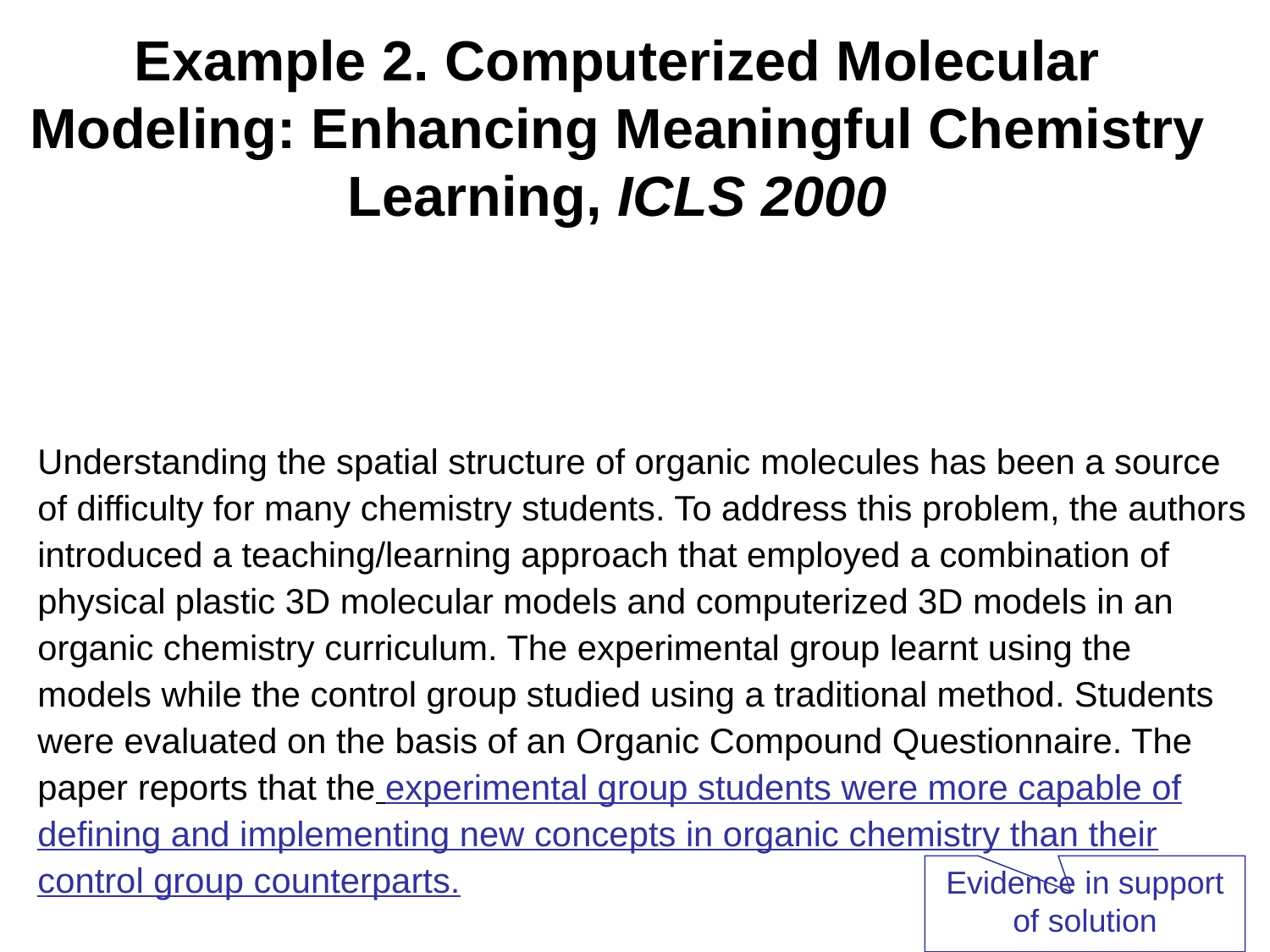

# Example 2. Computerized Molecular Modeling: Enhancing Meaningful Chemistry Learning, ICLS 2000
Understanding the spatial structure of organic molecules has been a source of difficulty for many chemistry students. To address this problem, the authors introduced a teaching/learning approach that employed a combination of physical plastic 3D molecular models and computerized 3D models in an organic chemistry curriculum. The experimental group learnt using the models while the control group studied using a traditional method. Students were evaluated on the basis of an Organic Compound Questionnaire. The paper reports that the experimental group students were more capable of defining and implementing new concepts in organic chemistry than their control group counterparts.
Evidence in support of solution